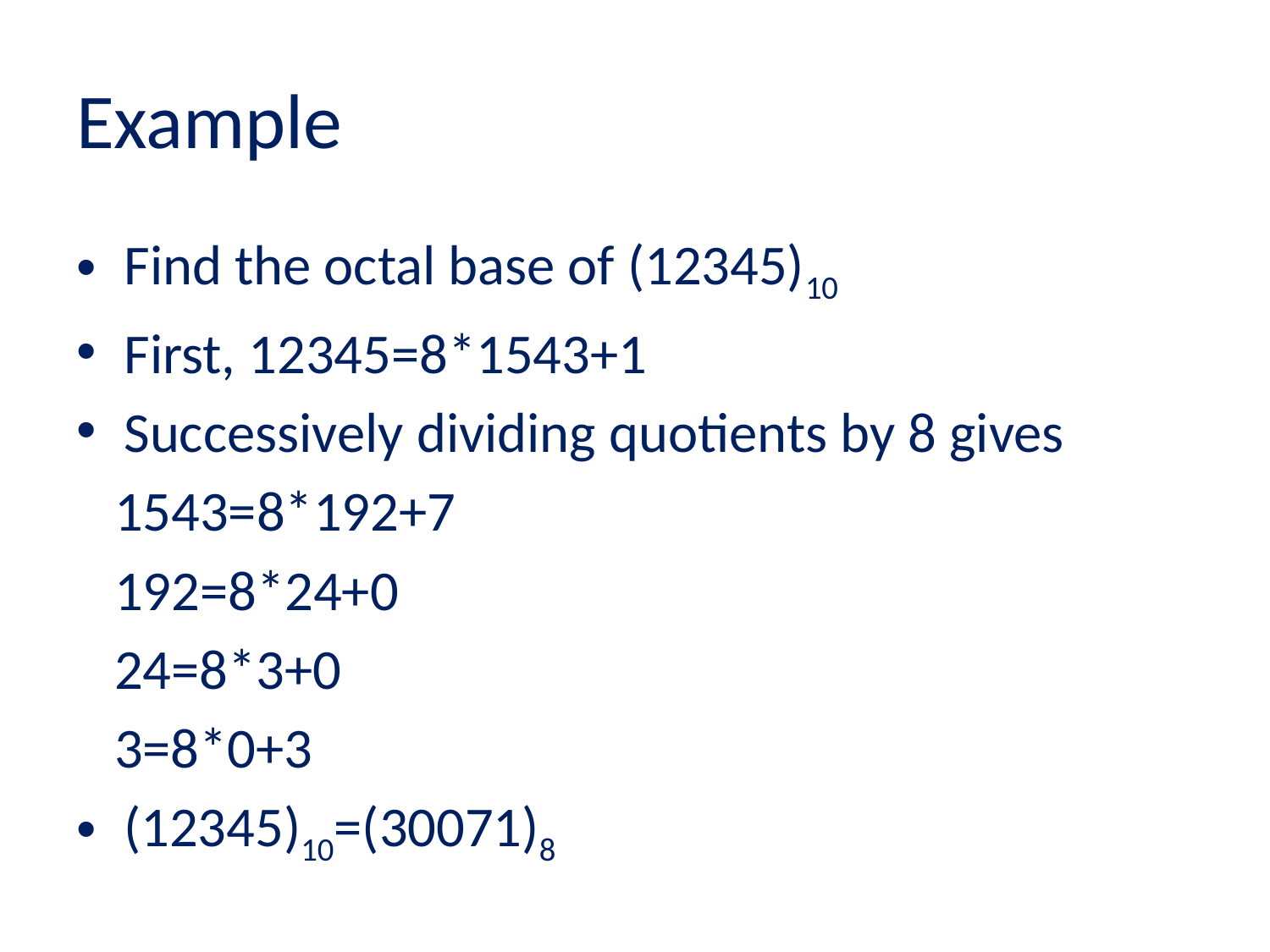

# Example
Find the octal base of (12345)10
First, 12345=8*1543+1
Successively dividing quotients by 8 gives
   1543=8*192+7
   192=8*24+0
   24=8*3+0
   3=8*0+3
(12345)10=(30071)8
17